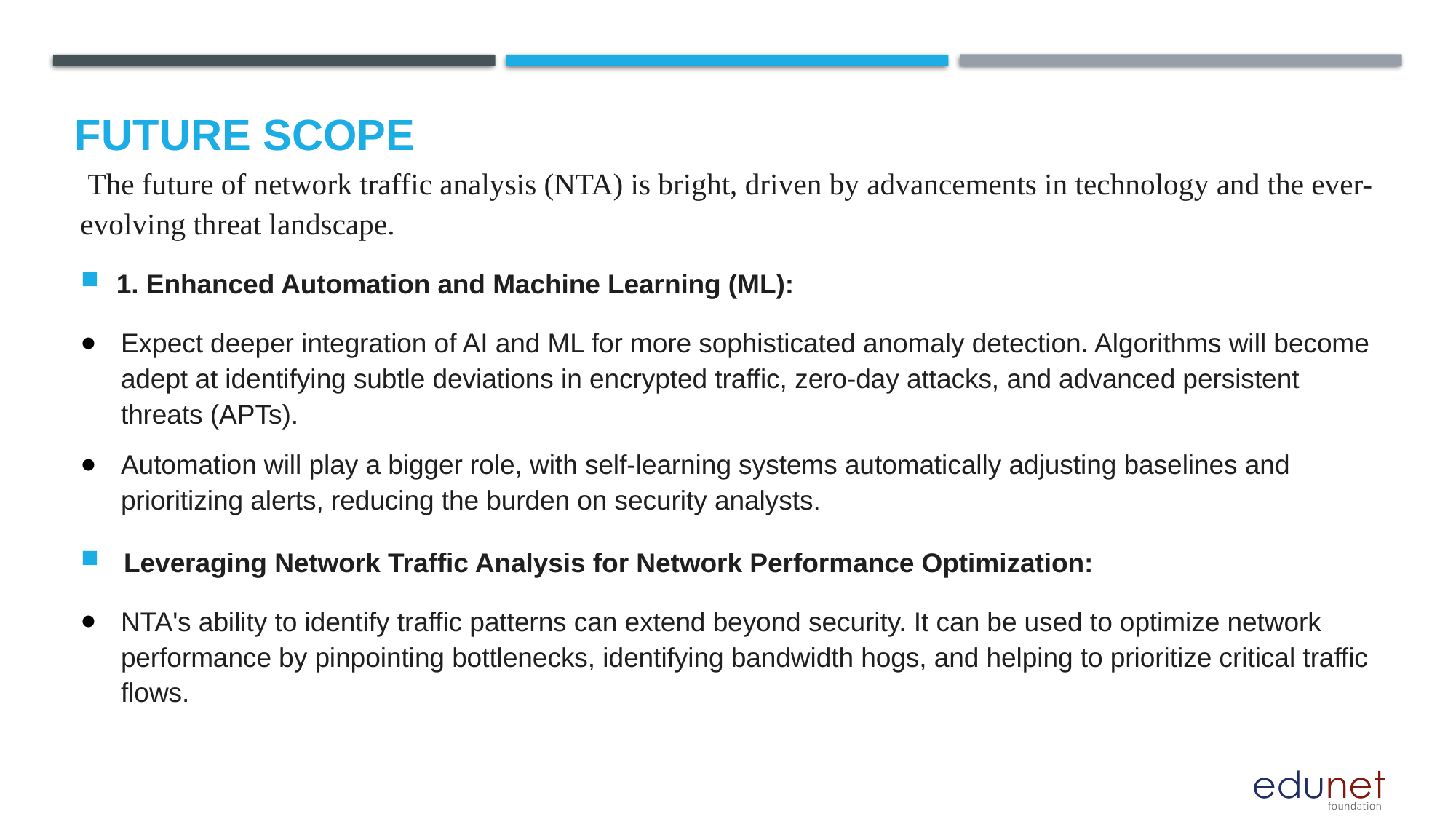

Future scope
 The future of network traffic analysis (NTA) is bright, driven by advancements in technology and the ever-evolving threat landscape.
1. Enhanced Automation and Machine Learning (ML):
Expect deeper integration of AI and ML for more sophisticated anomaly detection. Algorithms will become adept at identifying subtle deviations in encrypted traffic, zero-day attacks, and advanced persistent threats (APTs).
Automation will play a bigger role, with self-learning systems automatically adjusting baselines and prioritizing alerts, reducing the burden on security analysts.
 Leveraging Network Traffic Analysis for Network Performance Optimization:
NTA's ability to identify traffic patterns can extend beyond security. It can be used to optimize network performance by pinpointing bottlenecks, identifying bandwidth hogs, and helping to prioritize critical traffic flows.